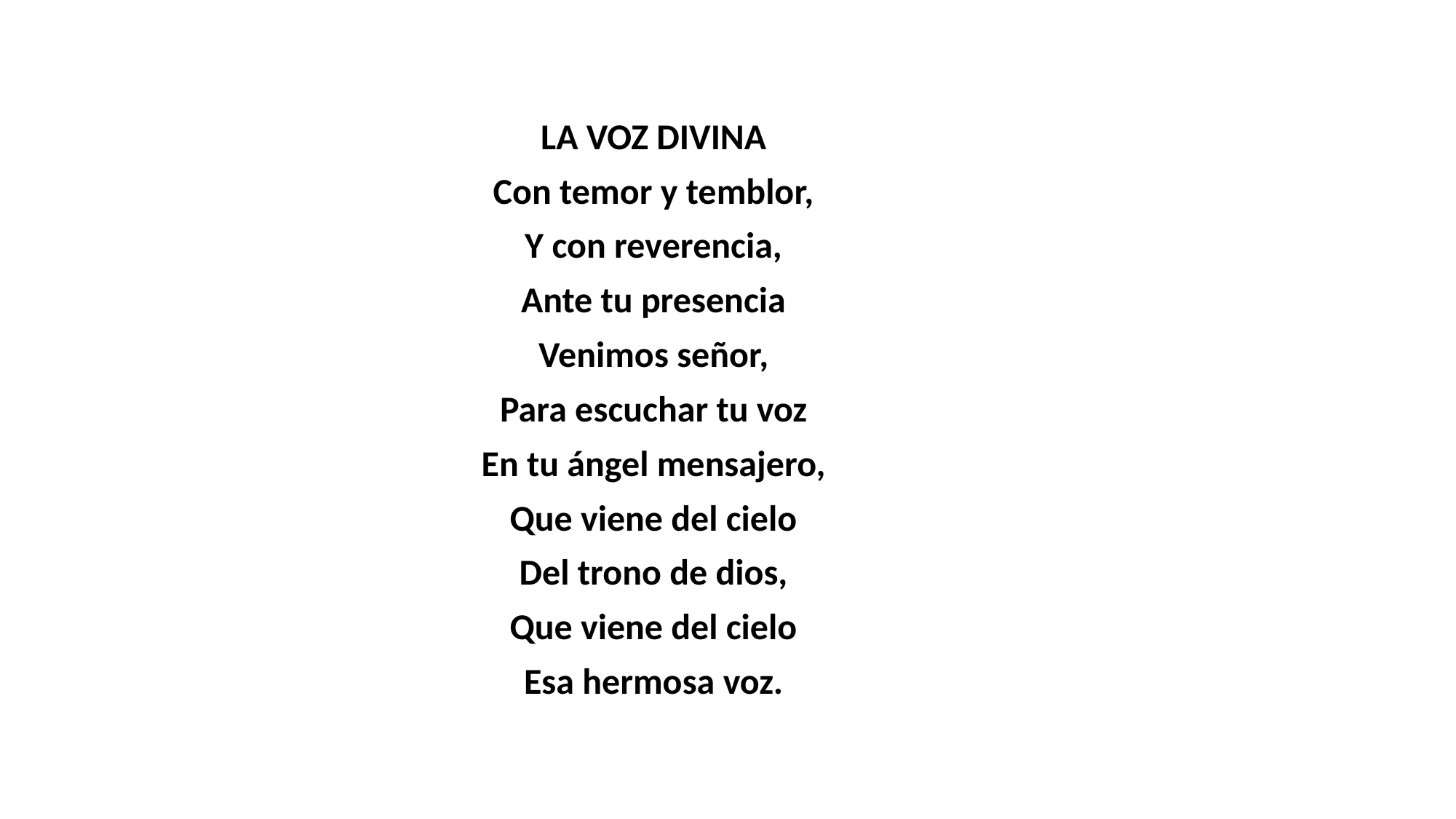

LA VOZ DIVINA
Con temor y temblor,
Y con reverencia,
Ante tu presencia
Venimos señor,
Para escuchar tu voz
En tu ángel mensajero,
Que viene del cielo
Del trono de dios,
Que viene del cielo
Esa hermosa voz.